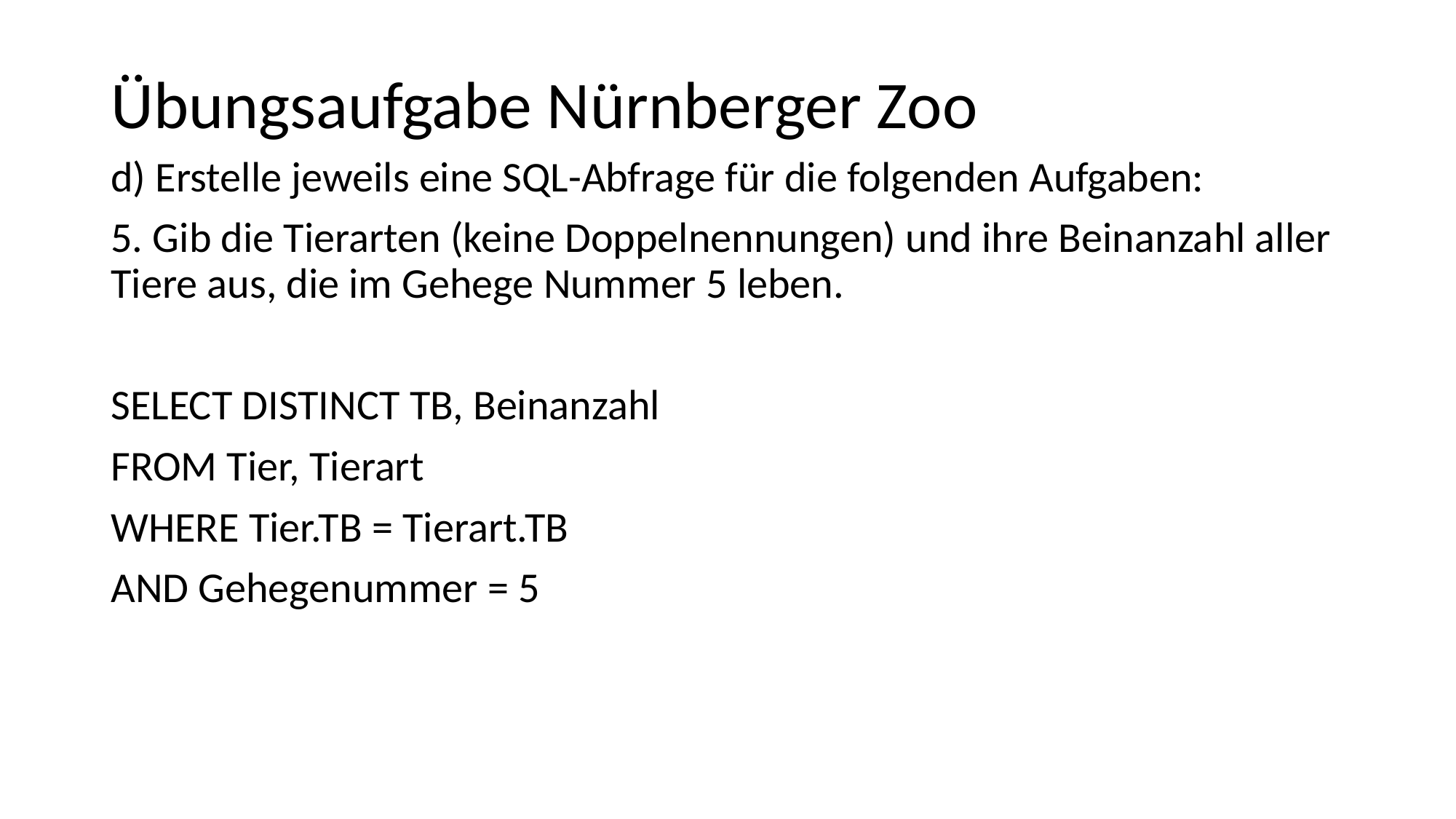

# Übungsaufgabe Nürnberger Zoo
d) Erstelle jeweils eine SQL-Abfrage für die folgenden Aufgaben:
5. Gib die Tierarten (keine Doppelnennungen) und ihre Beinanzahl aller Tiere aus, die im Gehege Nummer 5 leben.

SELECT DISTINCT TB, Beinanzahl
FROM Tier, Tierart
WHERE Tier.TB = Tierart.TB
AND Gehegenummer = 5